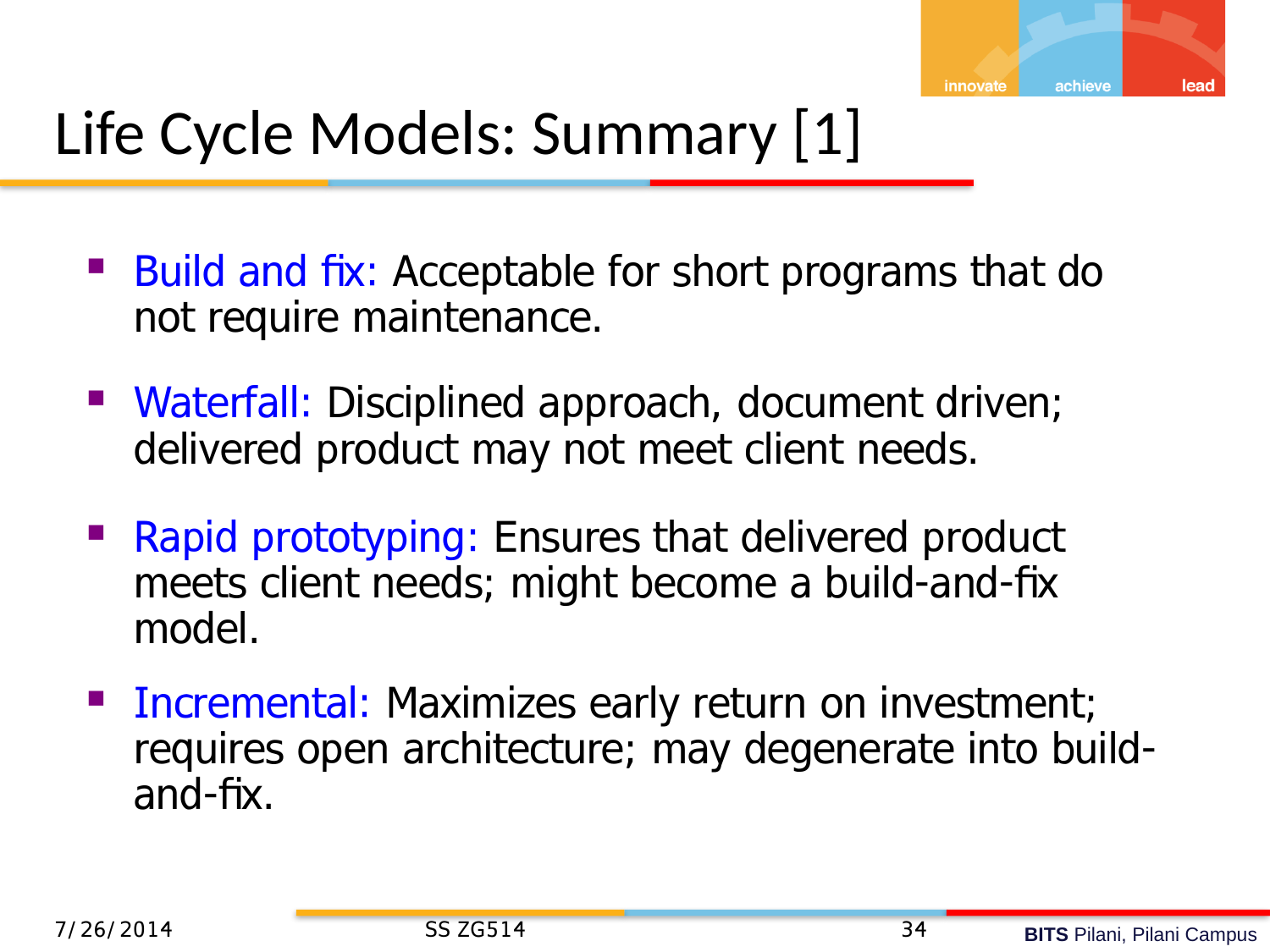

# Life Cycle Models: Summary [1]
Build and fix: Acceptable for short programs that do not require maintenance.
Waterfall: Disciplined approach, document driven; delivered product may not meet client needs.
Rapid prototyping: Ensures that delivered product meets client needs; might become a build-and-fix model.
Incremental: Maximizes early return on investment; requires open architecture; may degenerate into build-and-fix.
7/26/2014
SS ZG514
34